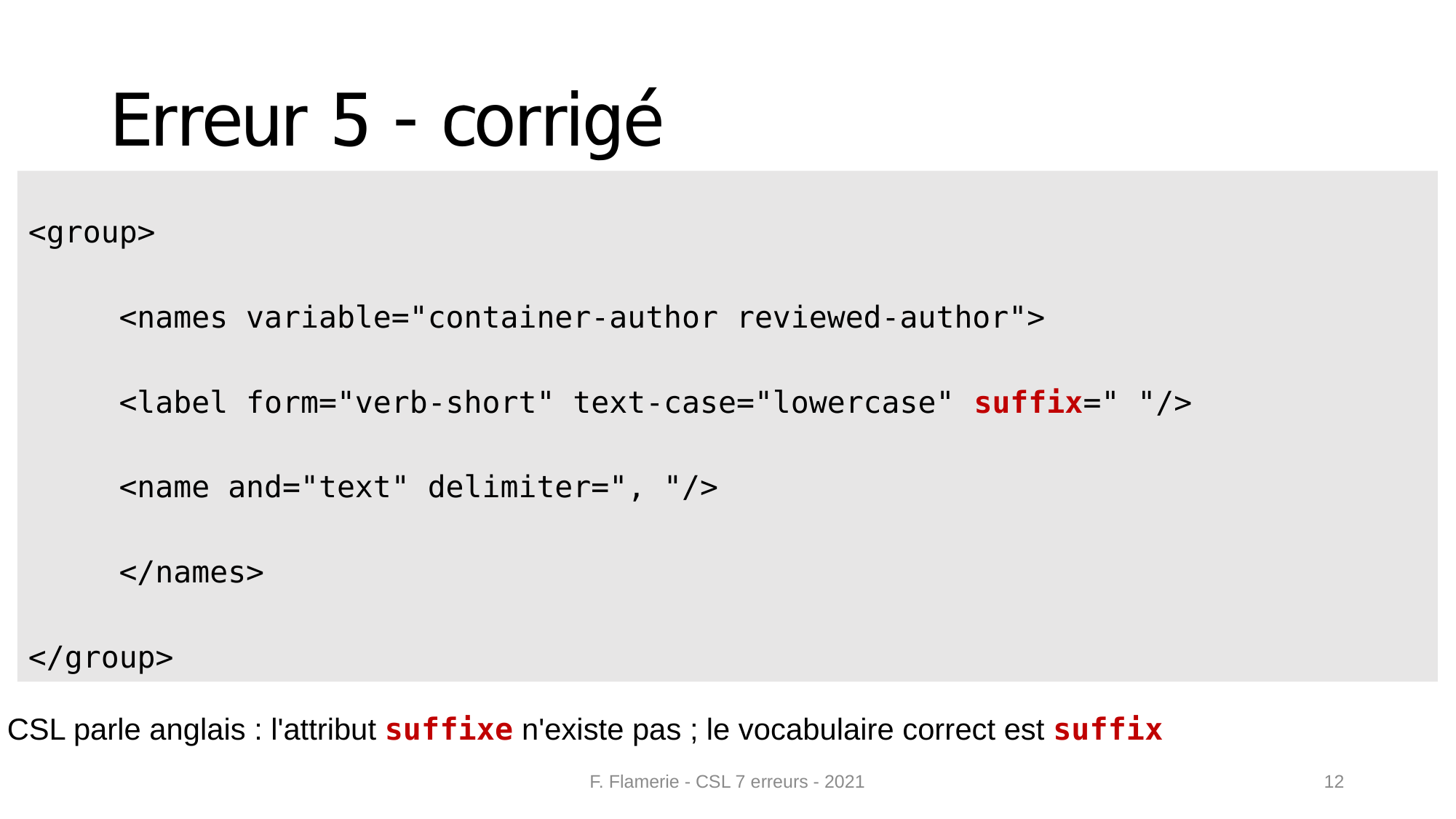

# Erreur 5 - corrigé
<group>
	<names variable="container-author reviewed-author">
		<label form="verb-short" text-case="lowercase" suffix=" "/>
		<name and="text" delimiter=", "/>
	</names>
</group>
CSL parle anglais : l'attribut suffixe n'existe pas ; le vocabulaire correct est suffix
F. Flamerie - CSL 7 erreurs - 2021
12